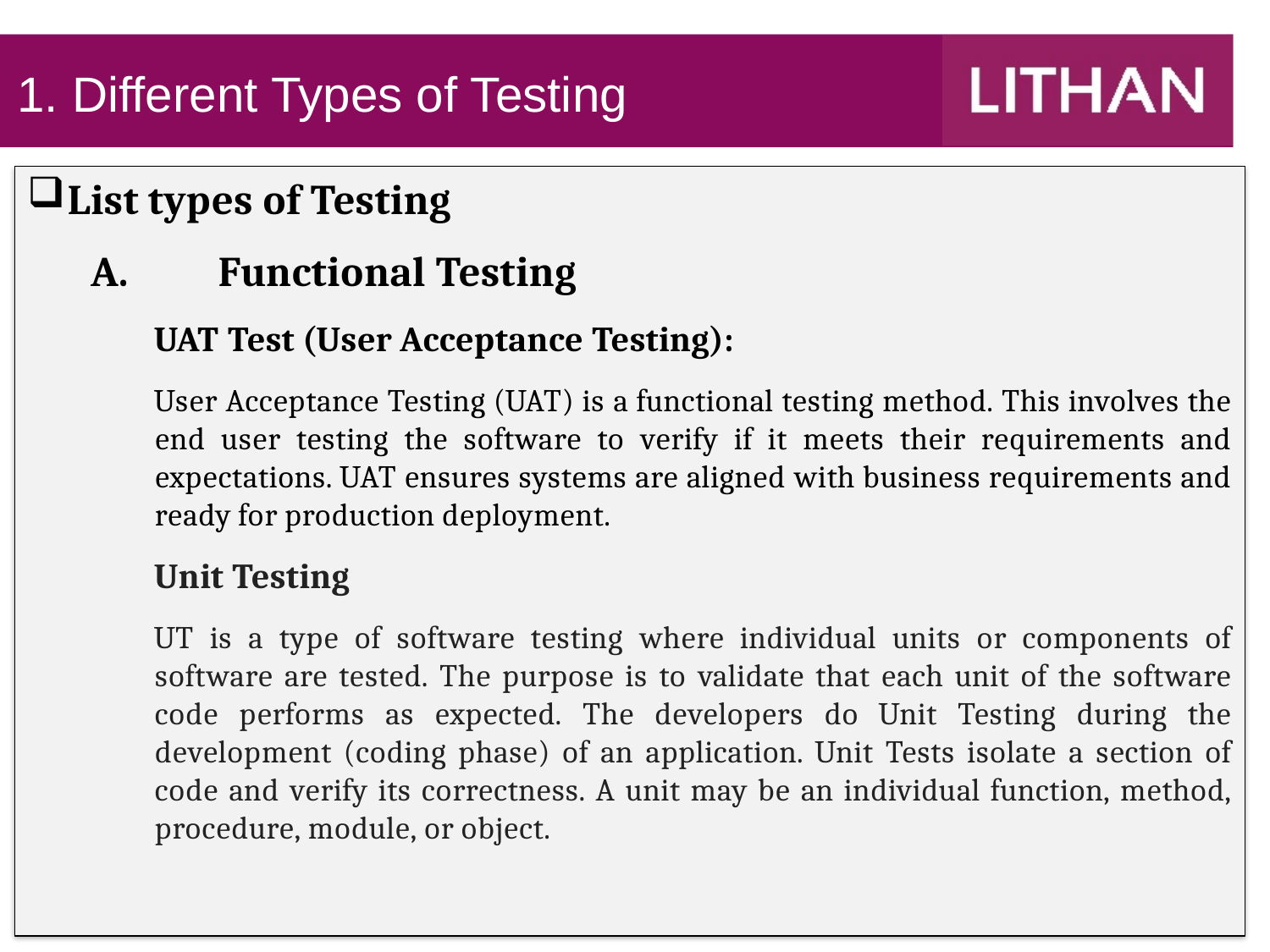

1. Different Types of Testing
List types of Testing
A.	Functional Testing
UAT Test (User Acceptance Testing):
User Acceptance Testing (UAT) is a functional testing method. This involves the end user testing the software to verify if it meets their requirements and expectations. UAT ensures systems are aligned with business requirements and ready for production deployment.
Unit Testing
UT is a type of software testing where individual units or components of software are tested. The purpose is to validate that each unit of the software code performs as expected. The developers do Unit Testing during the development (coding phase) of an application. Unit Tests isolate a section of code and verify its correctness. A unit may be an individual function, method, procedure, module, or object.